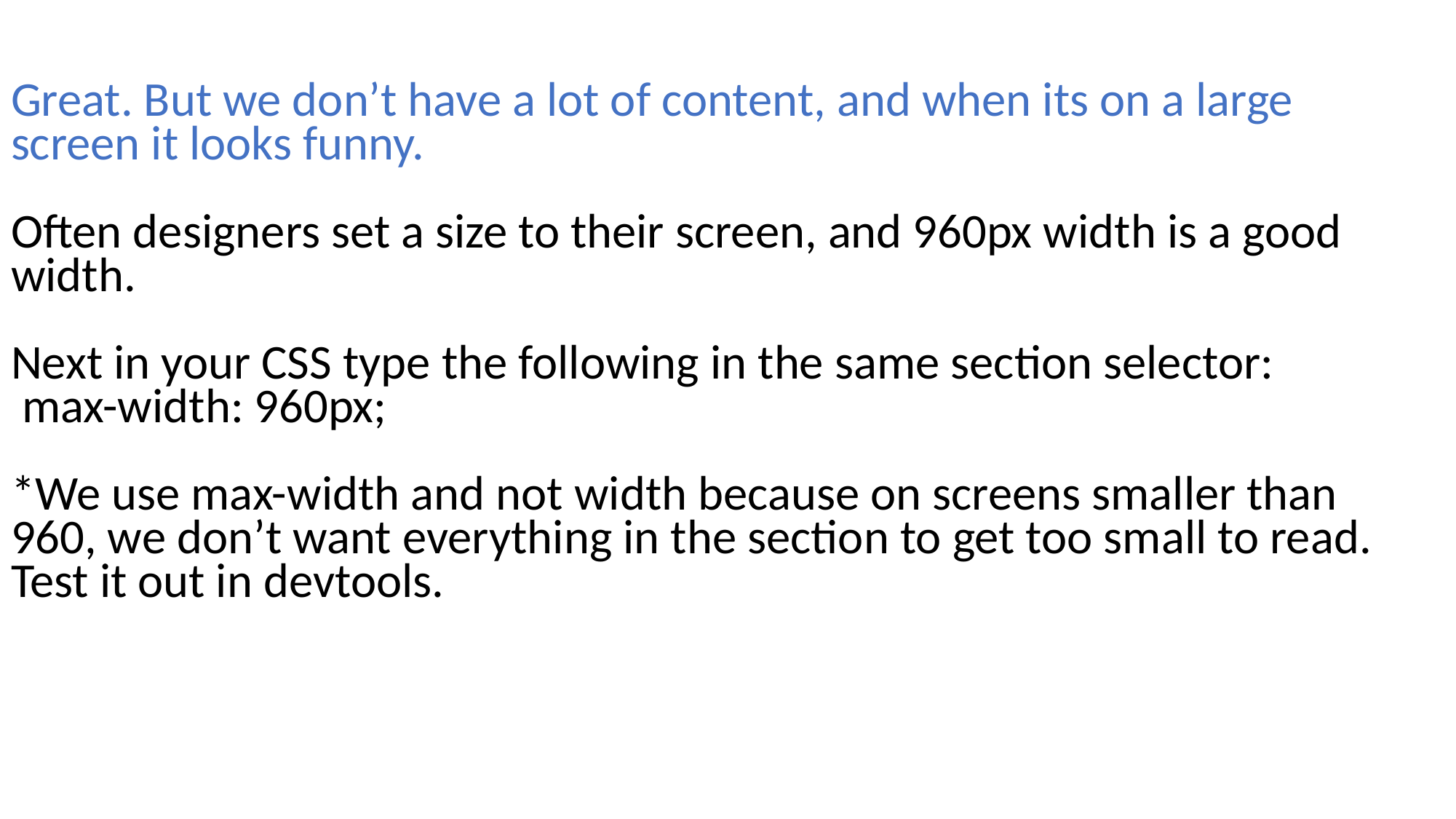

Great. But we don’t have a lot of content, and when its on a large screen it looks funny.
Often designers set a size to their screen, and 960px width is a good width.
Next in your CSS type the following in the same section selector:
 max-width: 960px;
*We use max-width and not width because on screens smaller than 960, we don’t want everything in the section to get too small to read. Test it out in devtools.